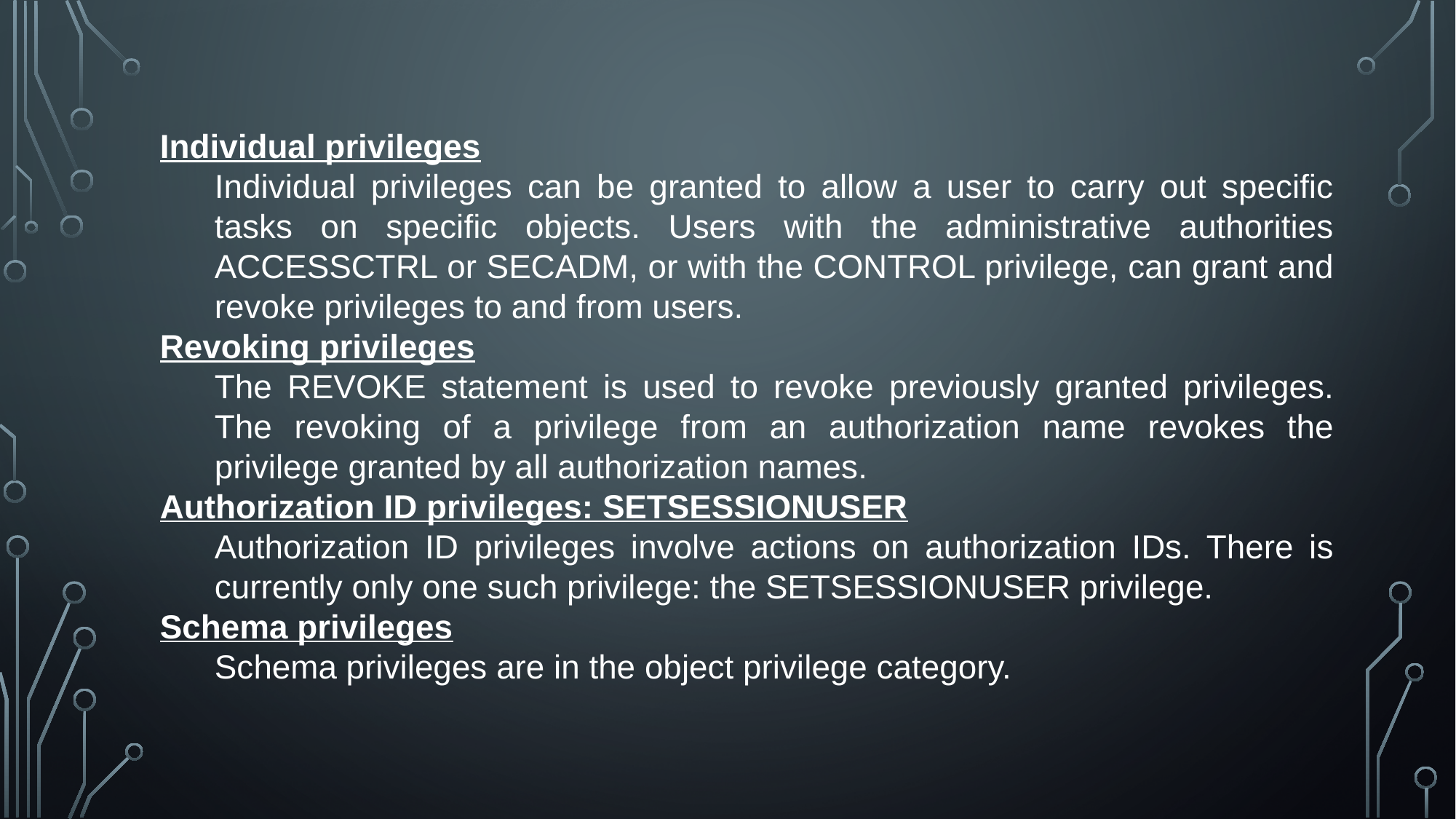

Individual privileges
Individual privileges can be granted to allow a user to carry out specific tasks on specific objects. Users with the administrative authorities ACCESSCTRL or SECADM, or with the CONTROL privilege, can grant and revoke privileges to and from users.
Revoking privileges
The REVOKE statement is used to revoke previously granted privileges. The revoking of a privilege from an authorization name revokes the privilege granted by all authorization names.
Authorization ID privileges: SETSESSIONUSER
Authorization ID privileges involve actions on authorization IDs. There is currently only one such privilege: the SETSESSIONUSER privilege.
Schema privileges
Schema privileges are in the object privilege category.